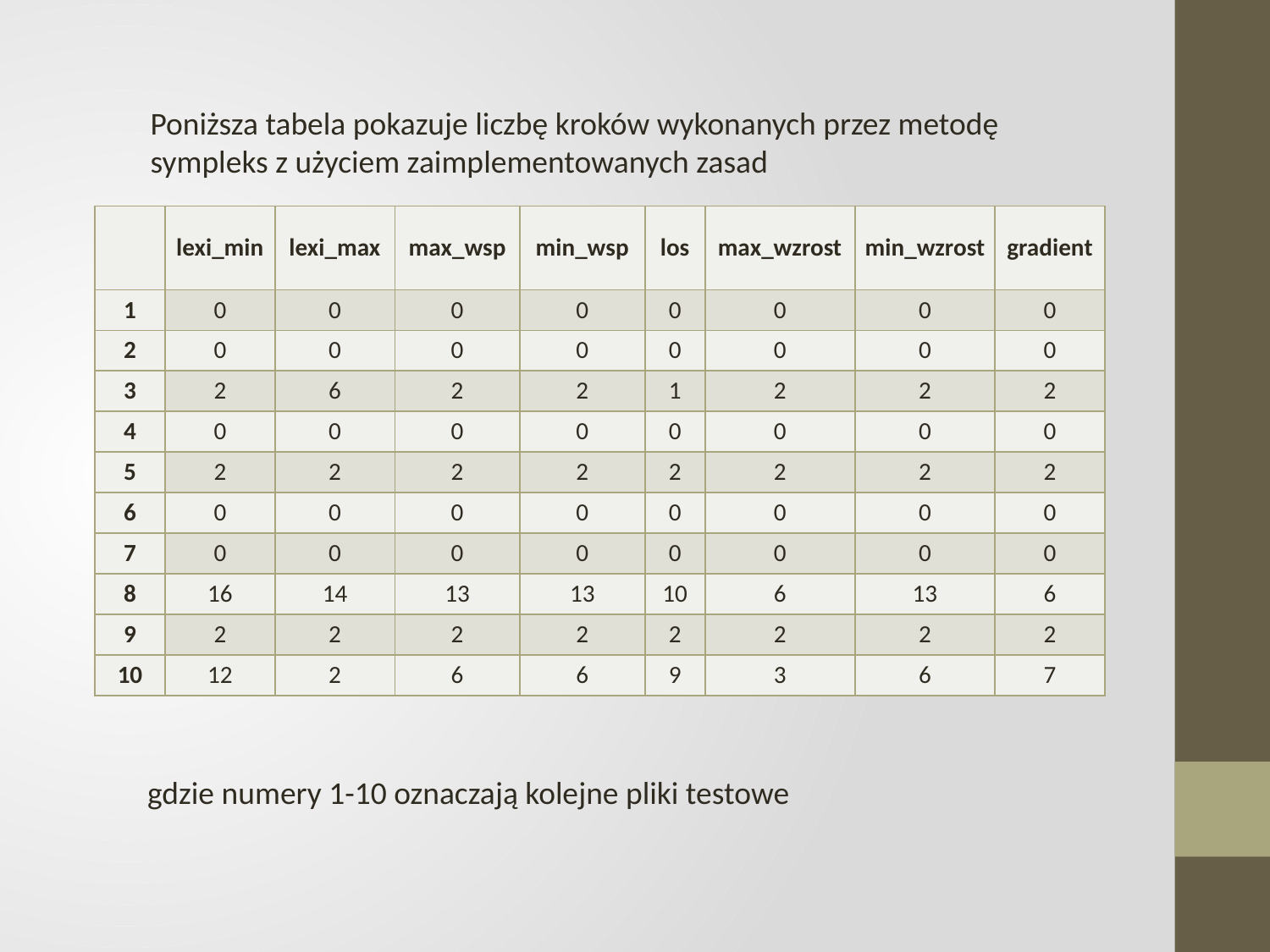

Poniższa tabela pokazuje liczbę kroków wykonanych przez metodę sympleks z użyciem zaimplementowanych zasad
|  | lexi\_min | lexi\_max | max\_wsp | min\_wsp | los | max\_wzrost | min\_wzrost | gradient |
| --- | --- | --- | --- | --- | --- | --- | --- | --- |
| 1 | 0 | 0 | 0 | 0 | 0 | 0 | 0 | 0 |
| 2 | 0 | 0 | 0 | 0 | 0 | 0 | 0 | 0 |
| 3 | 2 | 6 | 2 | 2 | 1 | 2 | 2 | 2 |
| 4 | 0 | 0 | 0 | 0 | 0 | 0 | 0 | 0 |
| 5 | 2 | 2 | 2 | 2 | 2 | 2 | 2 | 2 |
| 6 | 0 | 0 | 0 | 0 | 0 | 0 | 0 | 0 |
| 7 | 0 | 0 | 0 | 0 | 0 | 0 | 0 | 0 |
| 8 | 16 | 14 | 13 | 13 | 10 | 6 | 13 | 6 |
| 9 | 2 | 2 | 2 | 2 | 2 | 2 | 2 | 2 |
| 10 | 12 | 2 | 6 | 6 | 9 | 3 | 6 | 7 |
gdzie numery 1-10 oznaczają kolejne pliki testowe